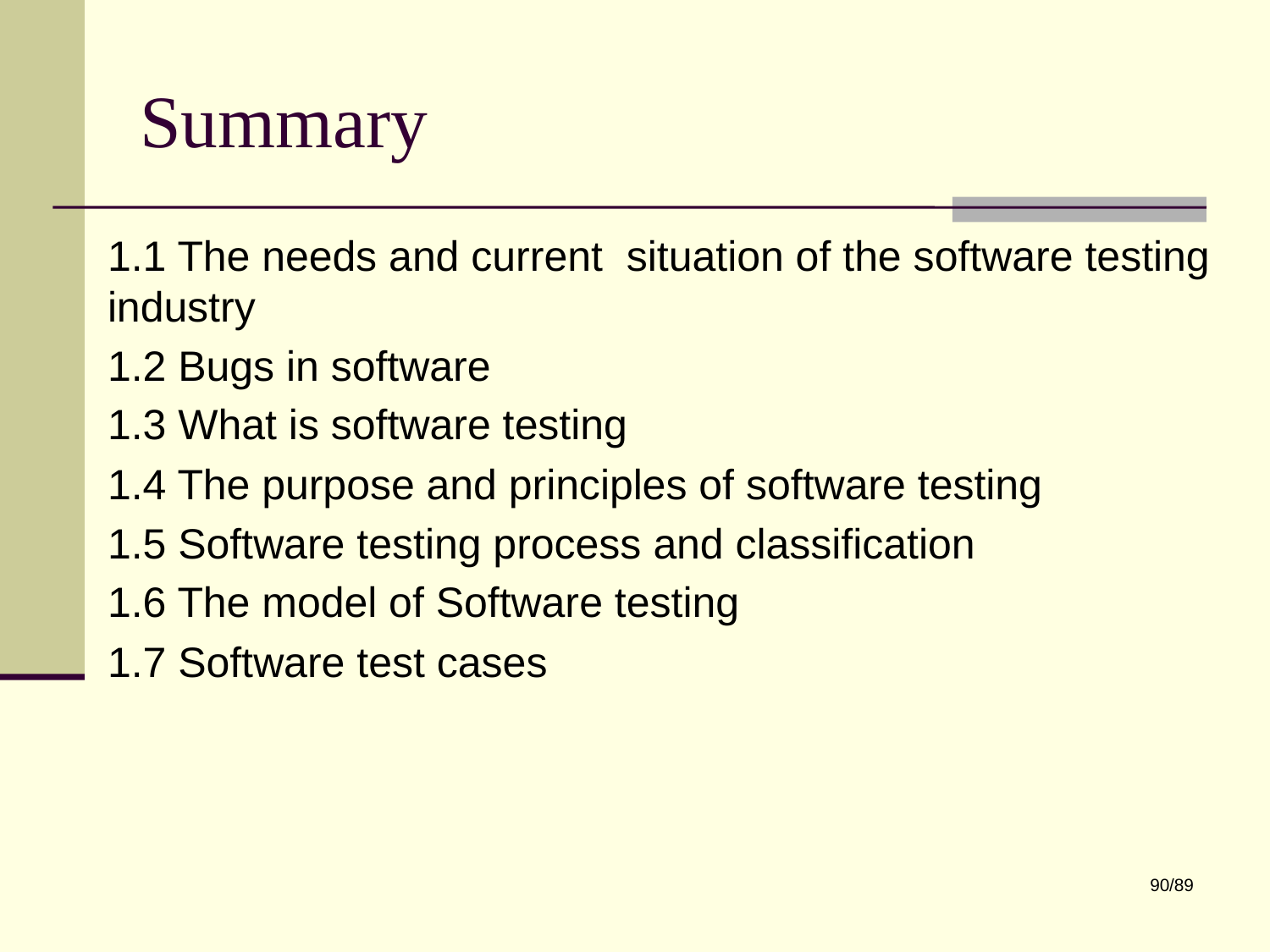

# Summary
1.1 The needs and current  situation of the software testing industry
1.2 Bugs in software
1.3 What is software testing
1.4 The purpose and principles of software testing
1.5 Software testing process and classification
1.6 The model of Software testing
1.7 Software test cases

90/89